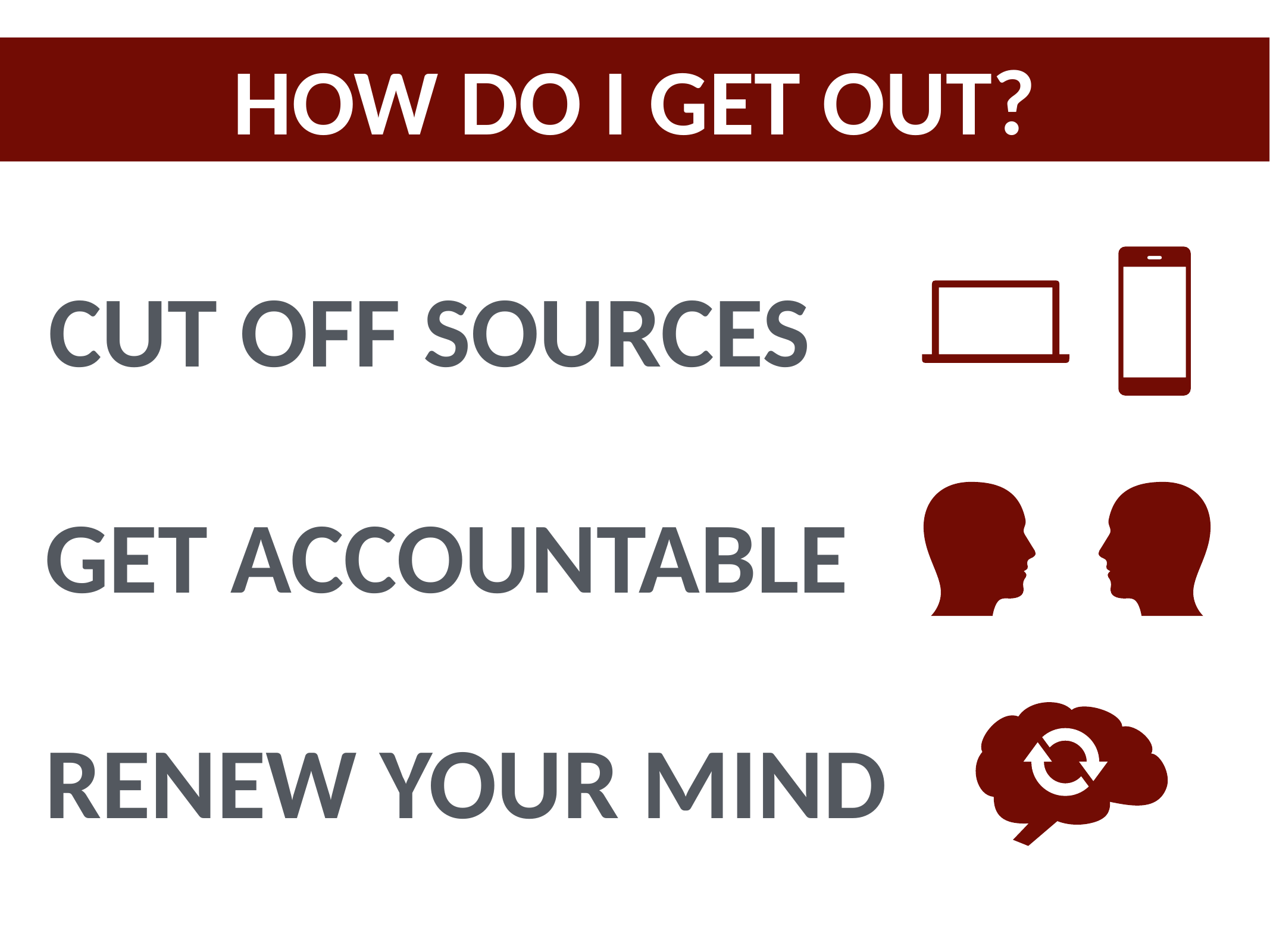

HOW DO I GET OUT?

CUT OFF SOURCES

GET ACCOUNTABLE

RENEW YOUR MIND